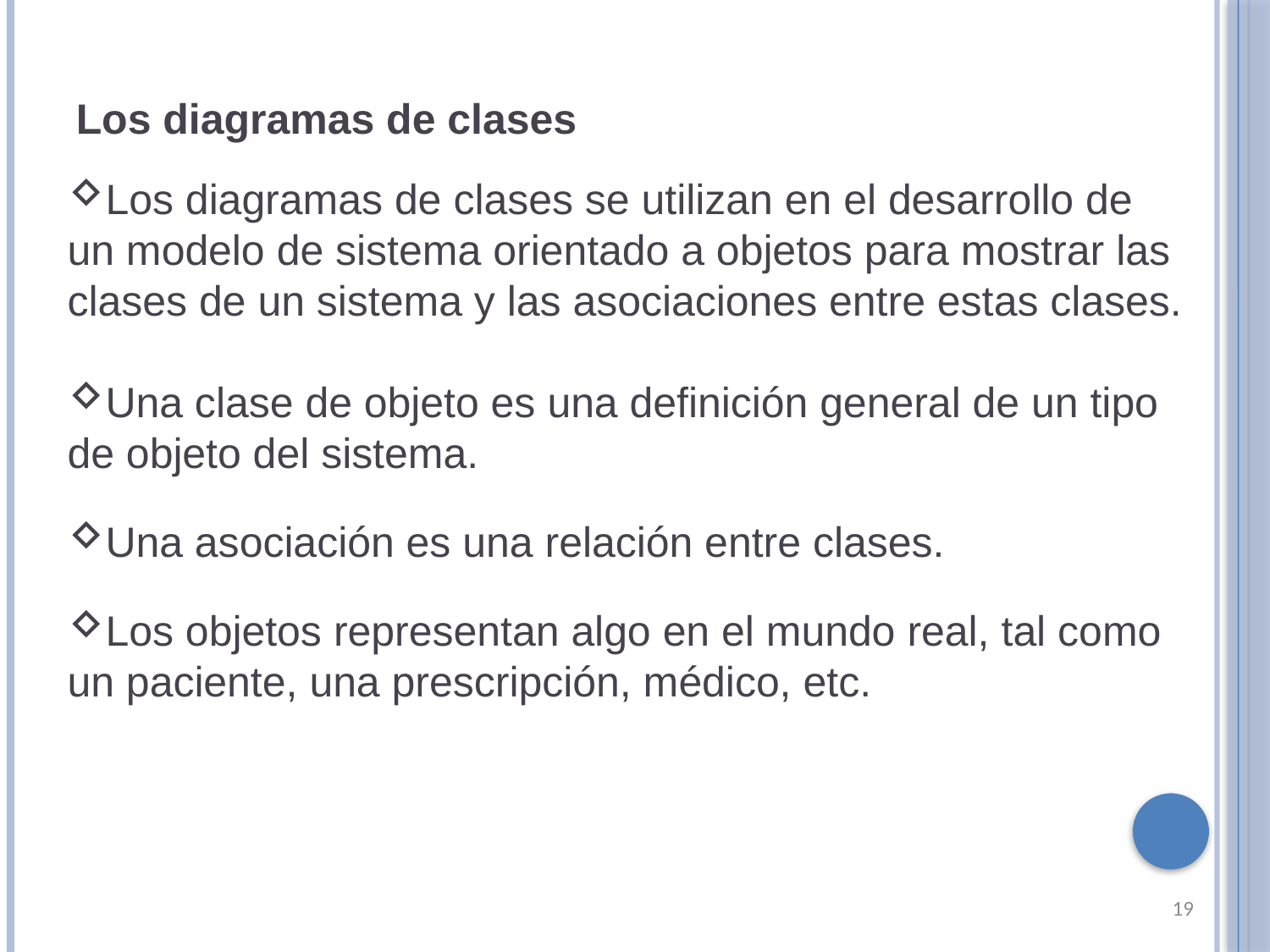

Los diagramas de clases
Los diagramas de clases se utilizan en el desarrollo de un modelo de sistema orientado a objetos para mostrar las clases de un sistema y las asociaciones entre estas clases.

Una clase de objeto es una definición general de un tipo de objeto del sistema.

Una asociación es una relación entre clases.

Los objetos representan algo en el mundo real, tal como un paciente, una prescripción, médico, etc.
19